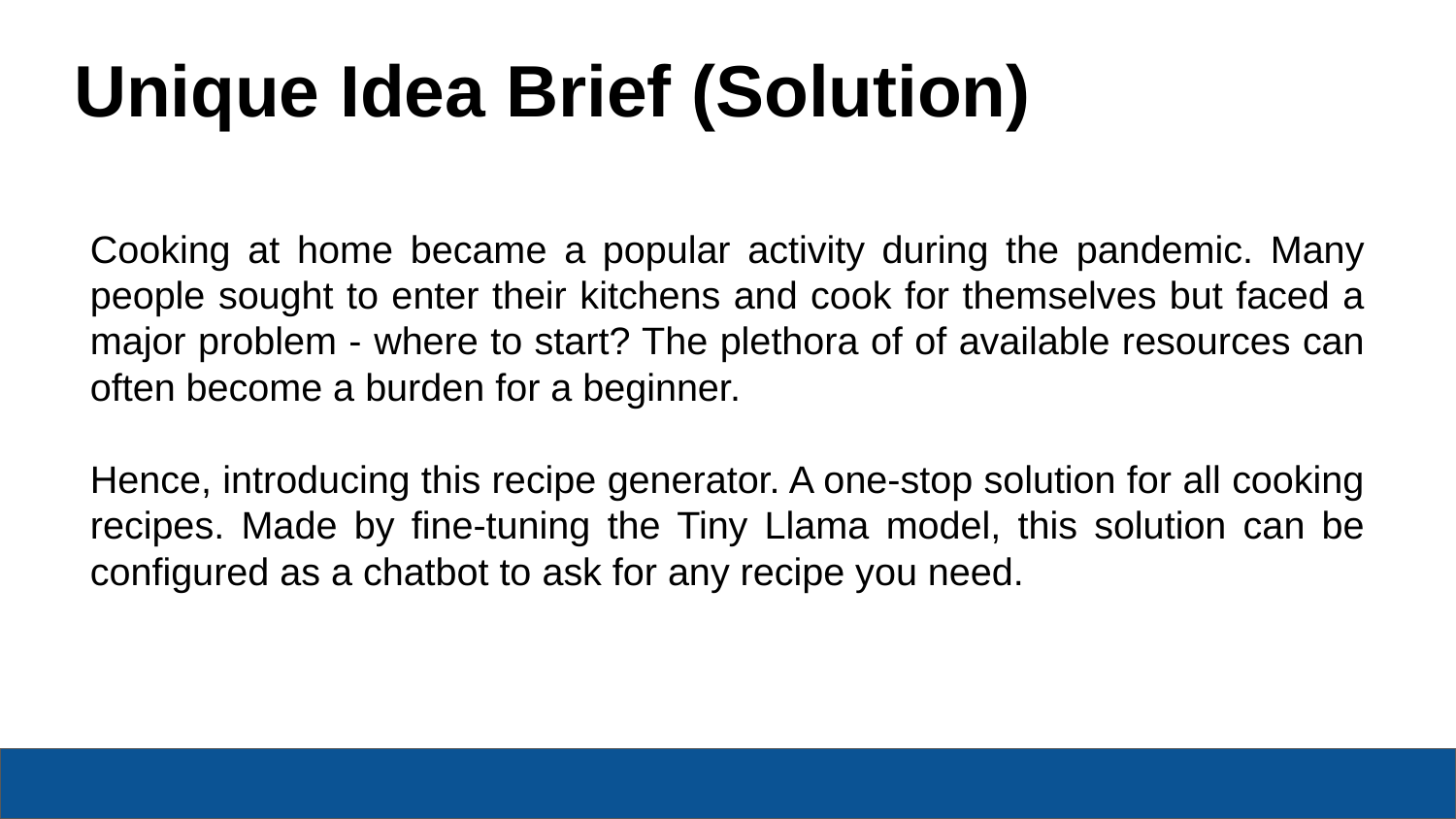

Unique Idea Brief (Solution)
Cooking at home became a popular activity during the pandemic. Many people sought to enter their kitchens and cook for themselves but faced a major problem - where to start? The plethora of of available resources can often become a burden for a beginner.

Hence, introducing this recipe generator. A one-stop solution for all cooking recipes. Made by fine-tuning the Tiny Llama model, this solution can be configured as a chatbot to ask for any recipe you need.